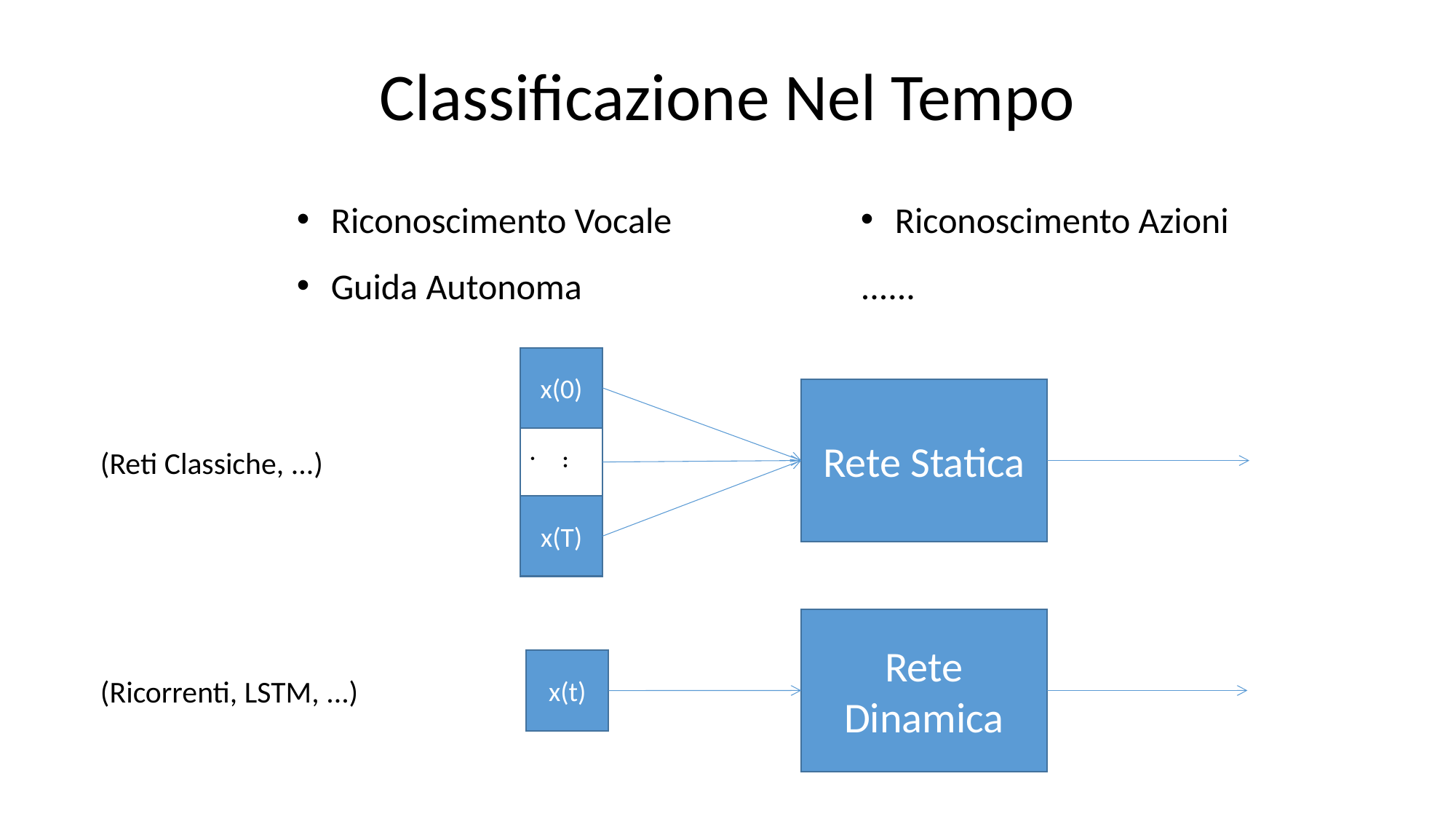

# Classificazione Nel Tempo
Riconoscimento Vocale
Riconoscimento Azioni
Guida Autonoma
......

x(0)
...
x(T)
Rete Statica
(Reti Classiche, ...)
Rete Dinamica
x(t)
(Ricorrenti, LSTM, ...)